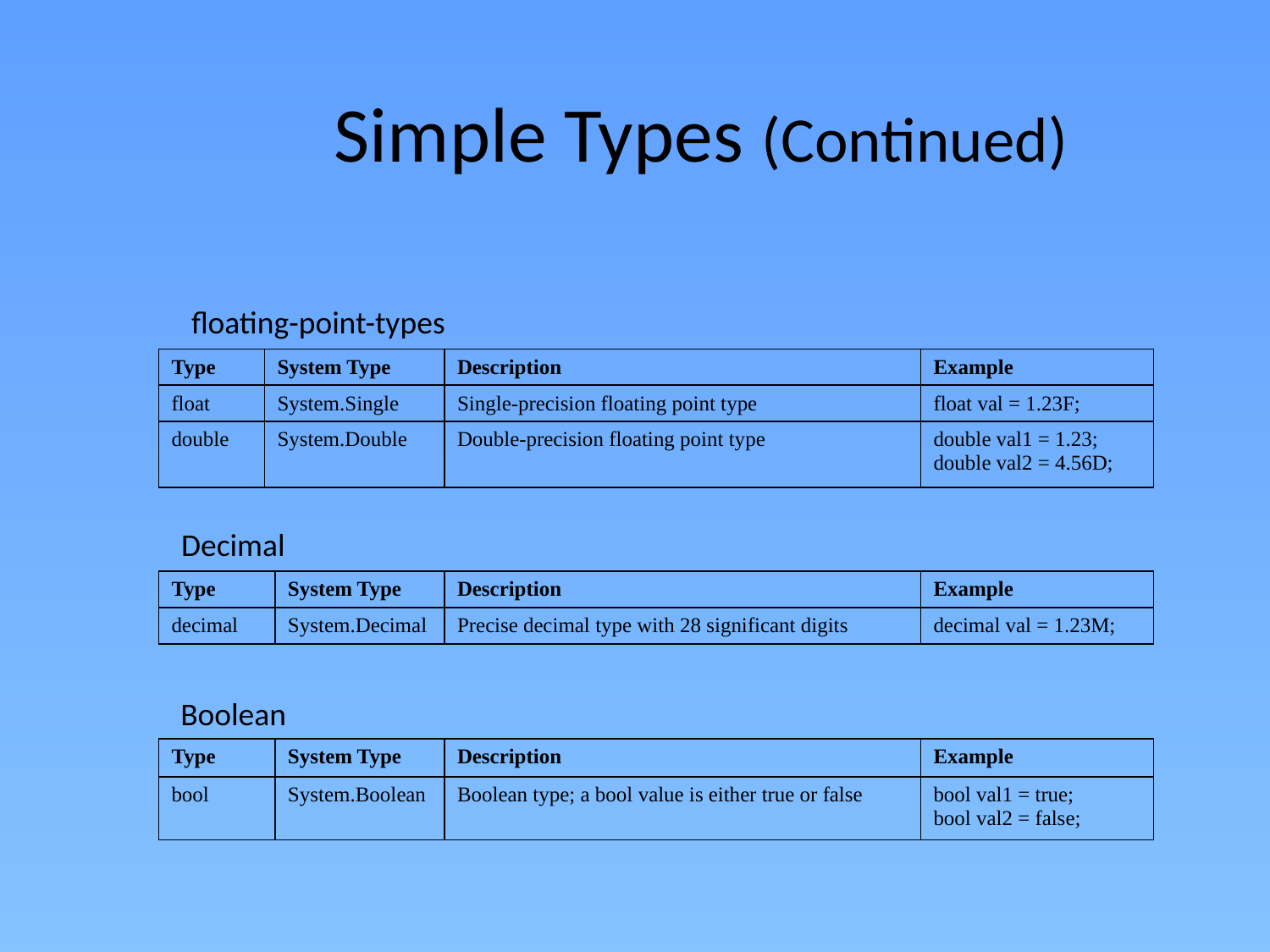

# Simple Types (Continued)
floating-point-types
| Type | System Type | Description | Example |
| --- | --- | --- | --- |
| float | System.Single | Single-precision floating point type | float val = 1.23F; |
| double | System.Double | Double-precision floating point type | double val1 = 1.23; double val2 = 4.56D; |
Decimal
| Type | System Type | Description | Example |
| --- | --- | --- | --- |
| decimal | System.Decimal | Precise decimal type with 28 significant digits | decimal val = 1.23M; |
Boolean
| Type | System Type | Description | Example |
| --- | --- | --- | --- |
| bool | System.Boolean | Boolean type; a bool value is either true or false | bool val1 = true; bool val2 = false; |